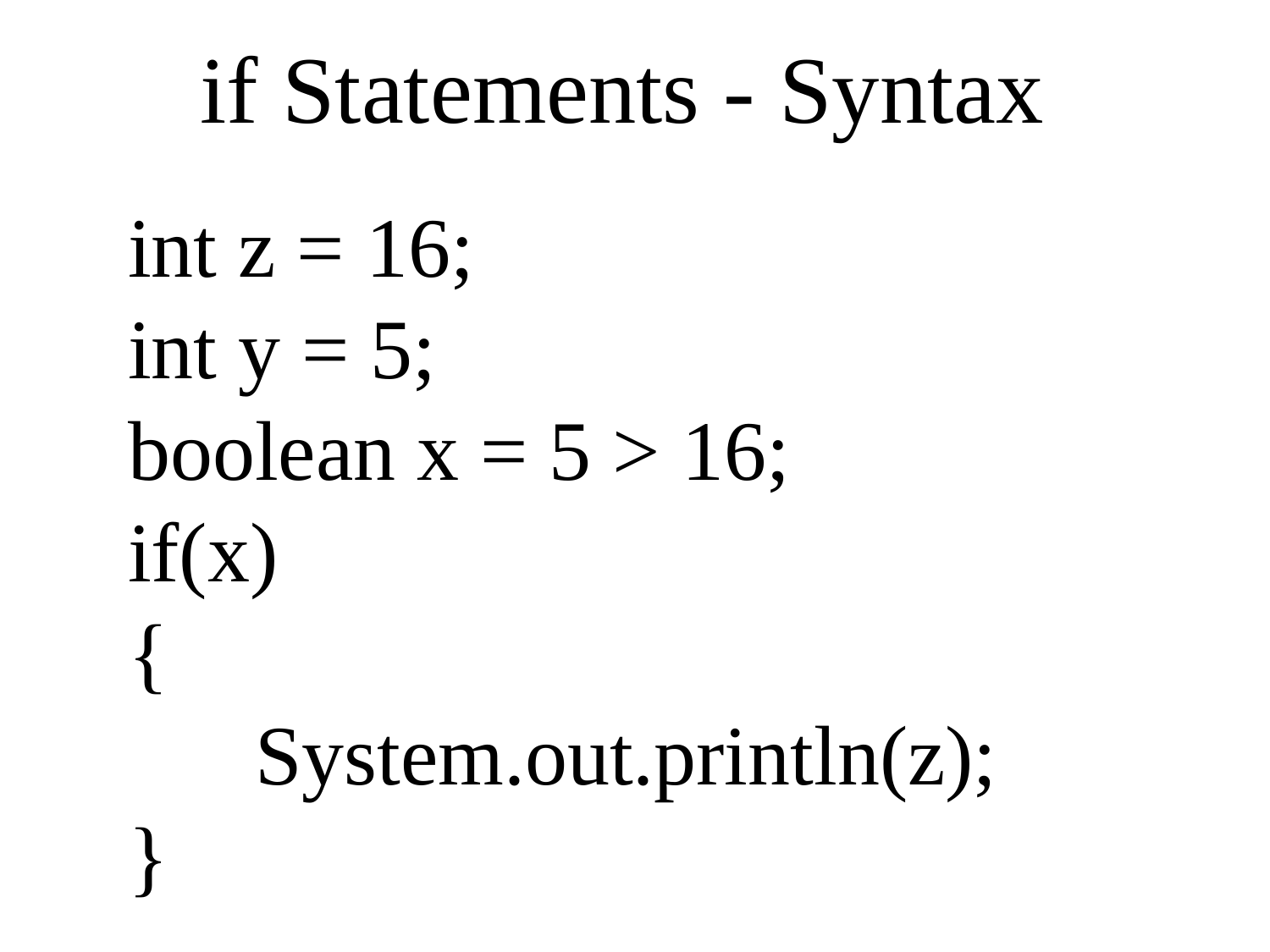

if Statements - Syntax
int z = 16;
int y = 5;
boolean x = 5 > 16;
if(x)
{
	System.out.println(z);
}